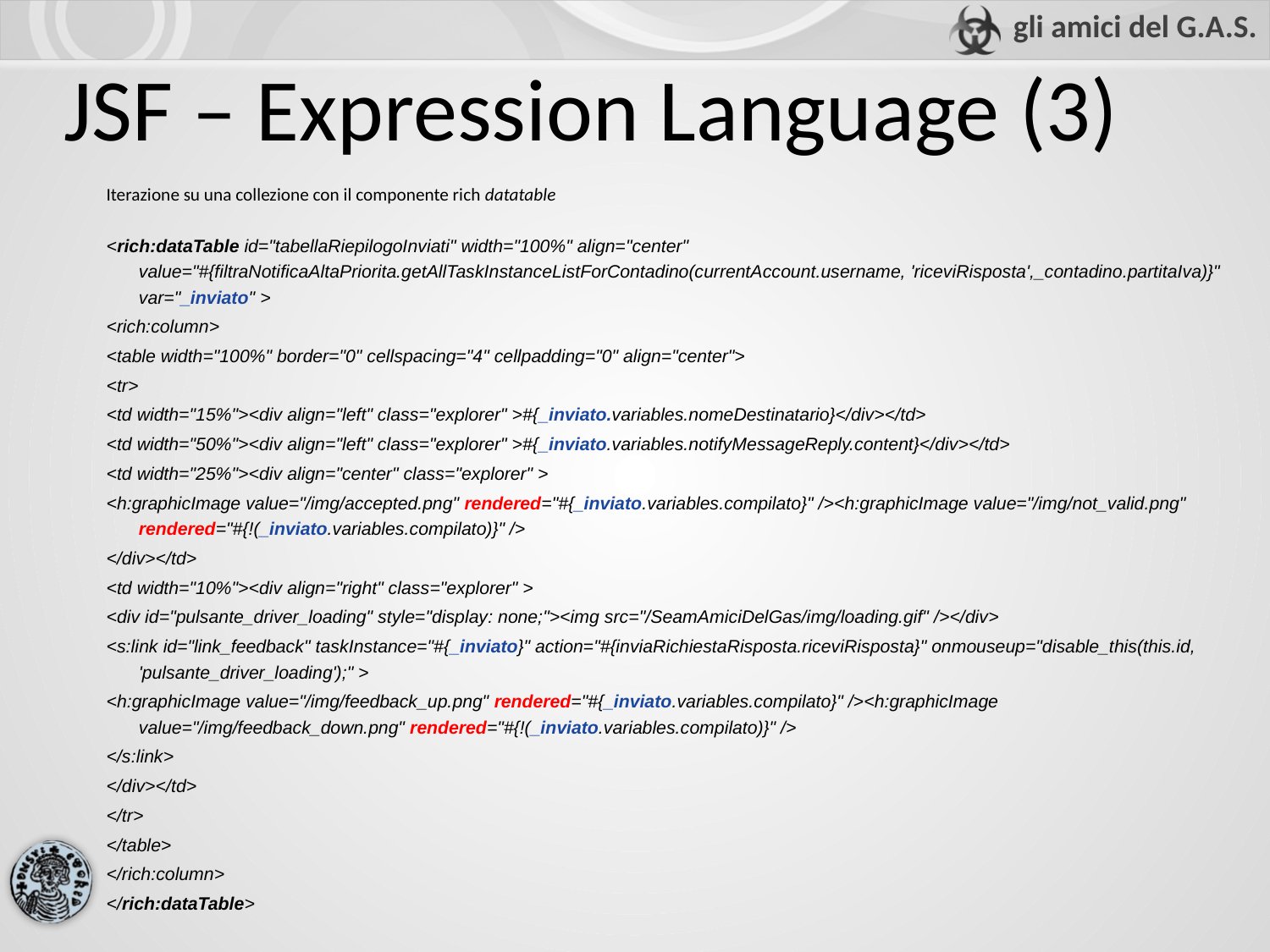

# JSF – Expression Language (3)
Iterazione su una collezione con il componente rich datatable

<rich:dataTable id="tabellaRiepilogoInviati" width="100%" align="center" value="#{filtraNotificaAltaPriorita.getAllTaskInstanceListForContadino(currentAccount.username, 'riceviRisposta',_contadino.partitaIva)}" var="_inviato" >
<rich:column>
<table width="100%" border="0" cellspacing="4" cellpadding="0" align="center">
<tr>
<td width="15%"><div align="left" class="explorer" >#{_inviato.variables.nomeDestinatario}</div></td>
<td width="50%"><div align="left" class="explorer" >#{_inviato.variables.notifyMessageReply.content}</div></td>
<td width="25%"><div align="center" class="explorer" >
<h:graphicImage value="/img/accepted.png" rendered="#{_inviato.variables.compilato}" /><h:graphicImage value="/img/not_valid.png" rendered="#{!(_inviato.variables.compilato)}" />
</div></td>
<td width="10%"><div align="right" class="explorer" >
<div id="pulsante_driver_loading" style="display: none;"><img src="/SeamAmiciDelGas/img/loading.gif" /></div>
<s:link id="link_feedback" taskInstance="#{_inviato}" action="#{inviaRichiestaRisposta.riceviRisposta}" onmouseup="disable_this(this.id, 'pulsante_driver_loading');" >
<h:graphicImage value="/img/feedback_up.png" rendered="#{_inviato.variables.compilato}" /><h:graphicImage value="/img/feedback_down.png" rendered="#{!(_inviato.variables.compilato)}" />
</s:link>
</div></td>
</tr>
</table>
</rich:column>
</rich:dataTable>